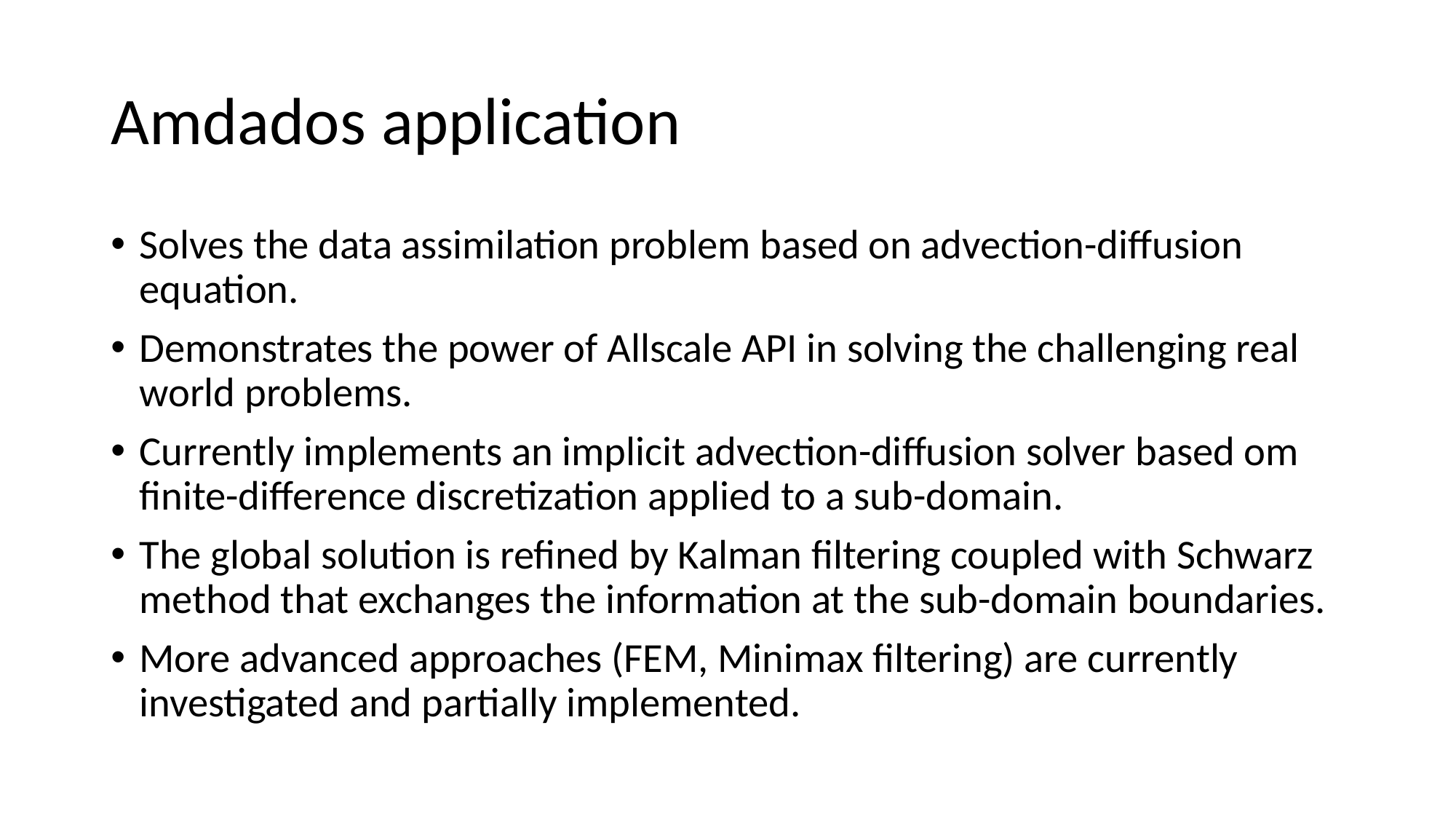

# Amdados application
Solves the data assimilation problem based on advection-diffusion equation.
Demonstrates the power of Allscale API in solving the challenging real world problems.
Currently implements an implicit advection-diffusion solver based om finite-difference discretization applied to a sub-domain.
The global solution is refined by Kalman filtering coupled with Schwarz method that exchanges the information at the sub-domain boundaries.
More advanced approaches (FEM, Minimax filtering) are currently investigated and partially implemented.